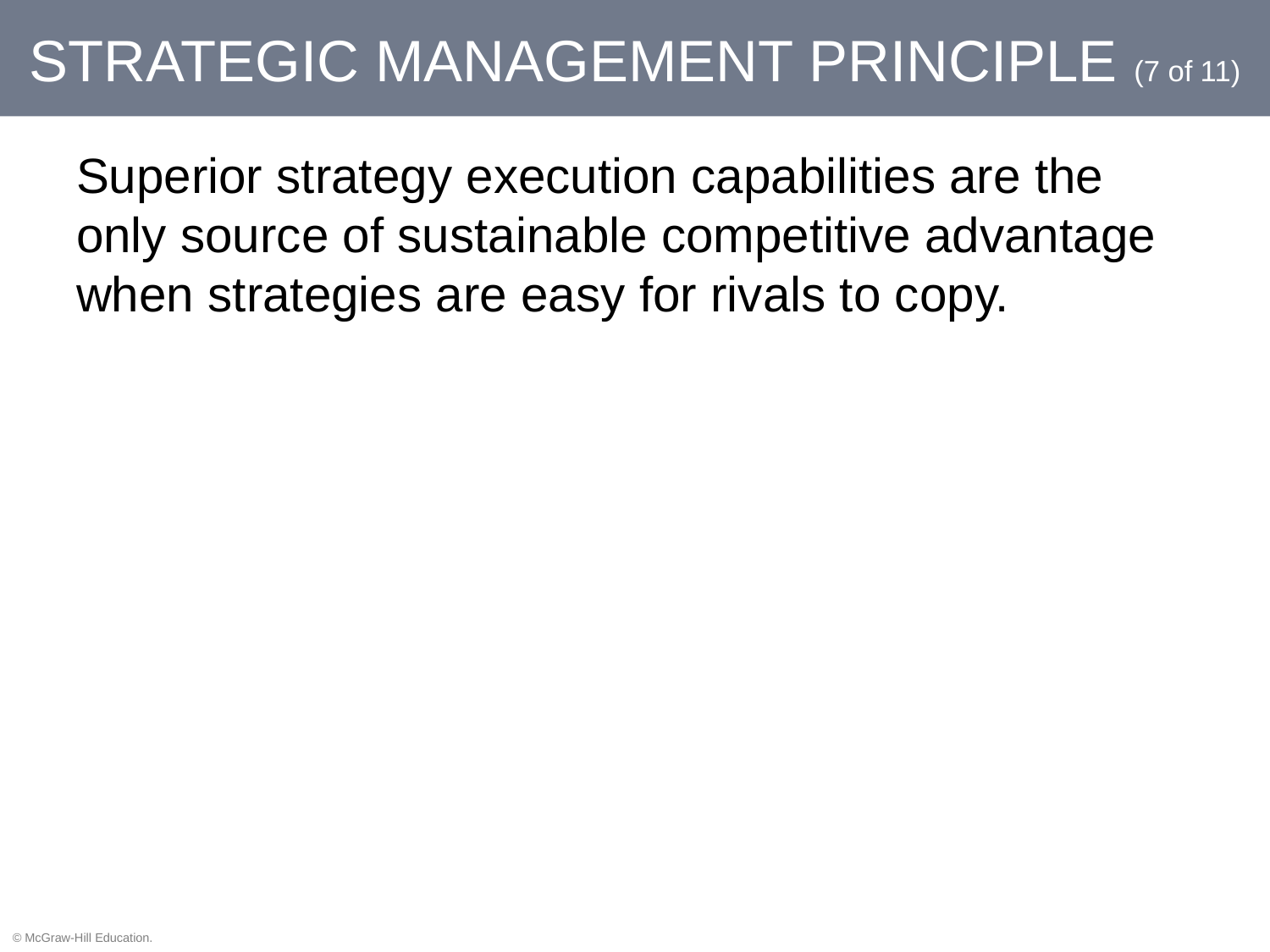

# Strategic Management Principle (7 of 11)
Superior strategy execution capabilities are the only source of sustainable competitive advantage when strategies are easy for rivals to copy.